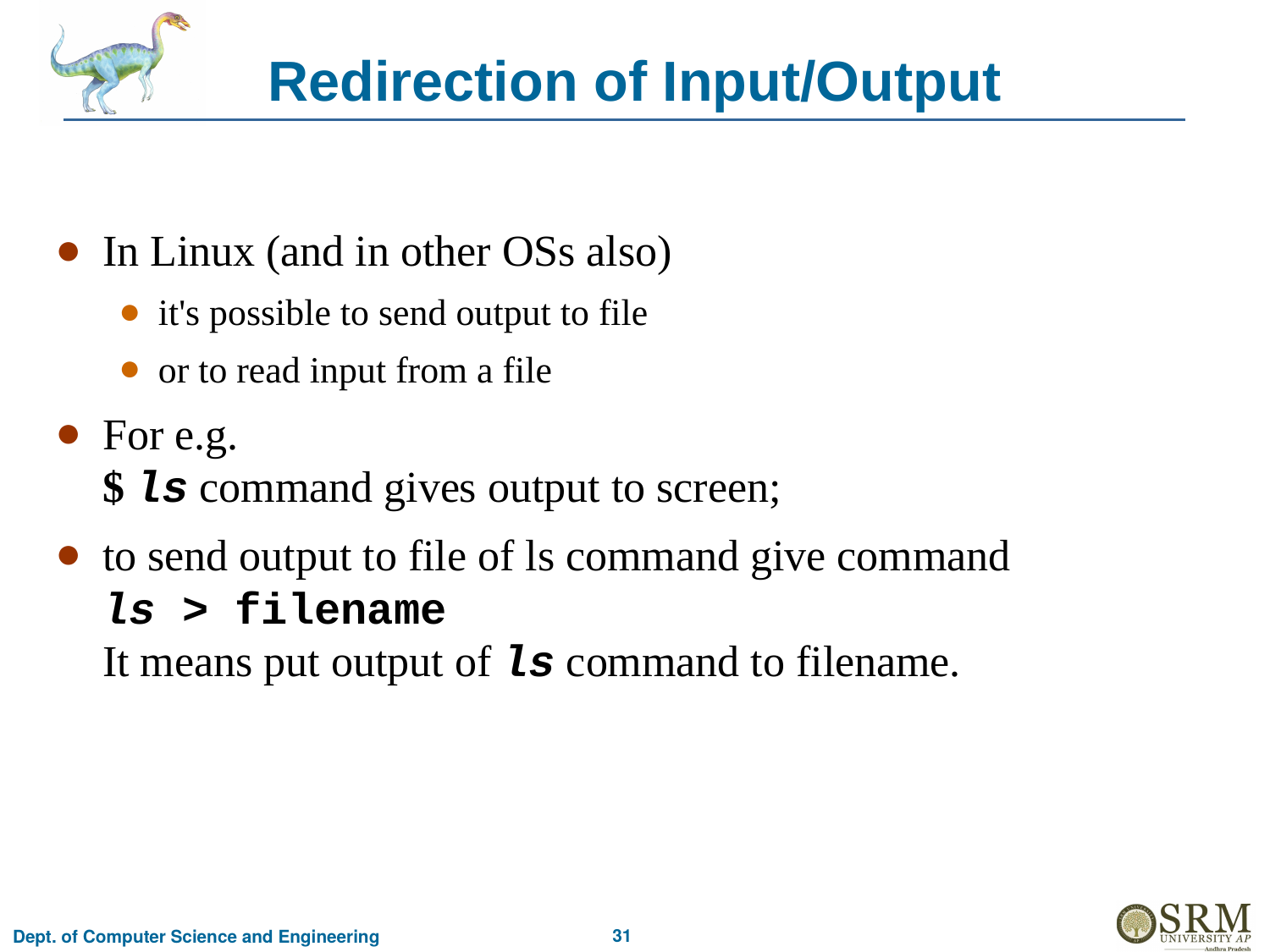

# Redirection of Input/Output
In Linux (and in other OSs also)
it's possible to send output to file
or to read input from a file
For e.g.
$ ls command gives output to screen;
to send output to file of ls command give command
ls > filename
It means put output of ls command to filename.